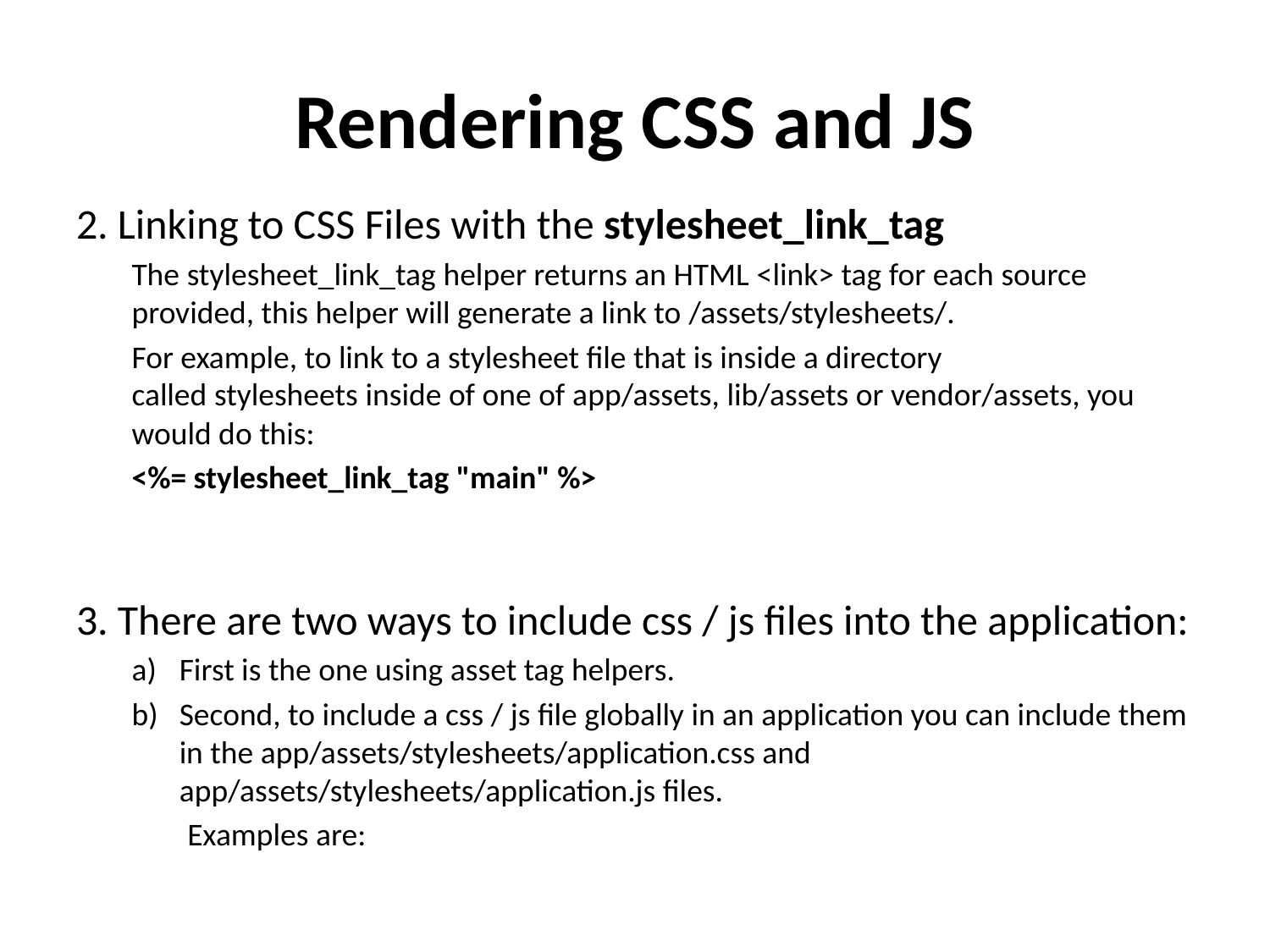

# Rendering CSS and JS
2. Linking to CSS Files with the stylesheet_link_tag
The stylesheet_link_tag helper returns an HTML <link> tag for each source provided, this helper will generate a link to /assets/stylesheets/.
For example, to link to a stylesheet file that is inside a directory called stylesheets inside of one of app/assets, lib/assets or vendor/assets, you would do this:
<%= stylesheet_link_tag "main" %>

3. There are two ways to include css / js files into the application:
First is the one using asset tag helpers.
Second, to include a css / js file globally in an application you can include them in the app/assets/stylesheets/application.css and app/assets/stylesheets/application.js files.
Examples are: